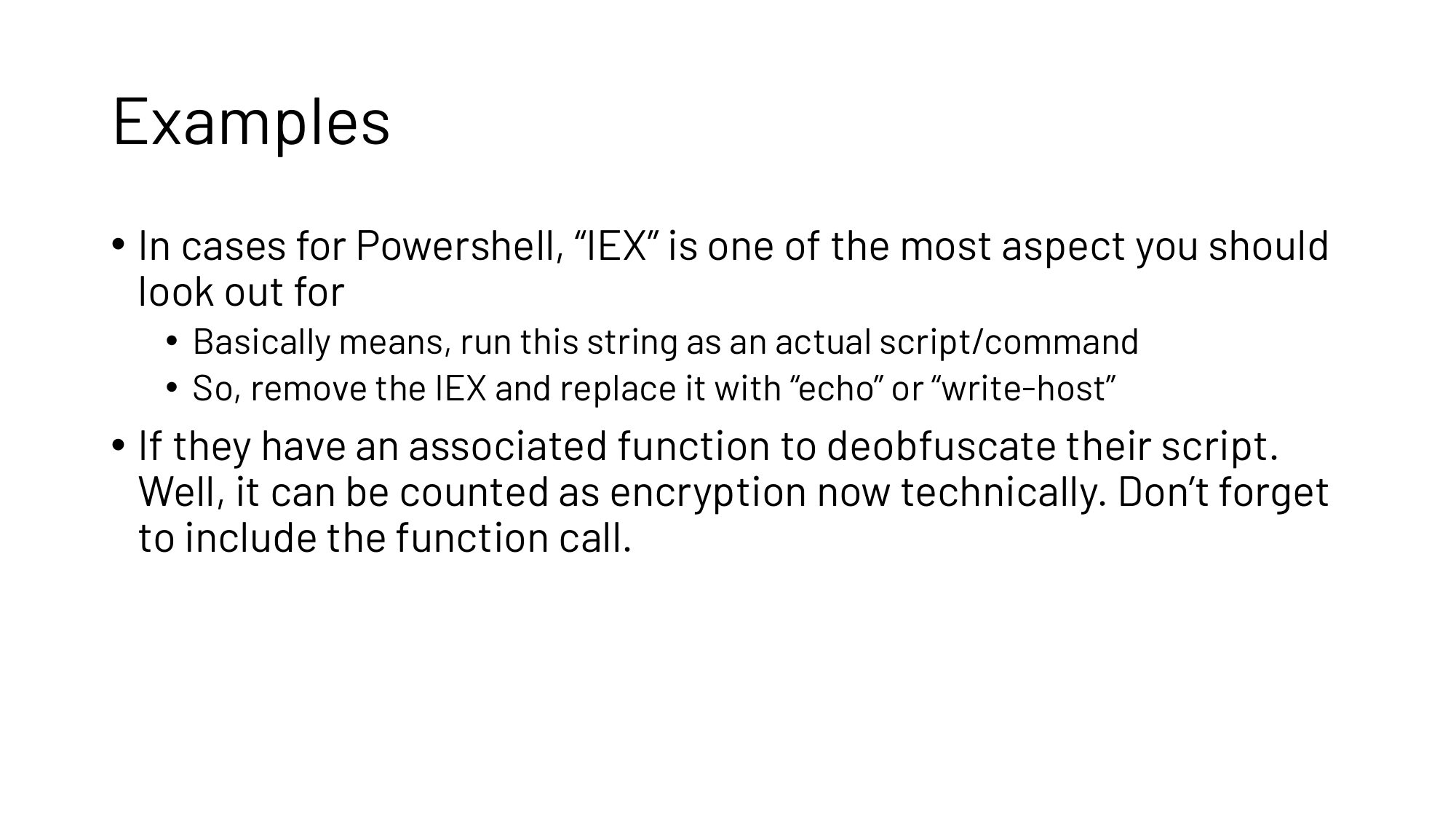

# Examples
In cases for Powershell, “IEX” is one of the most aspect you should look out for
Basically means, run this string as an actual script/command
So, remove the IEX and replace it with “echo” or “write-host”
If they have an associated function to deobfuscate their script. Well, it can be counted as encryption now technically. Don’t forget to include the function call.